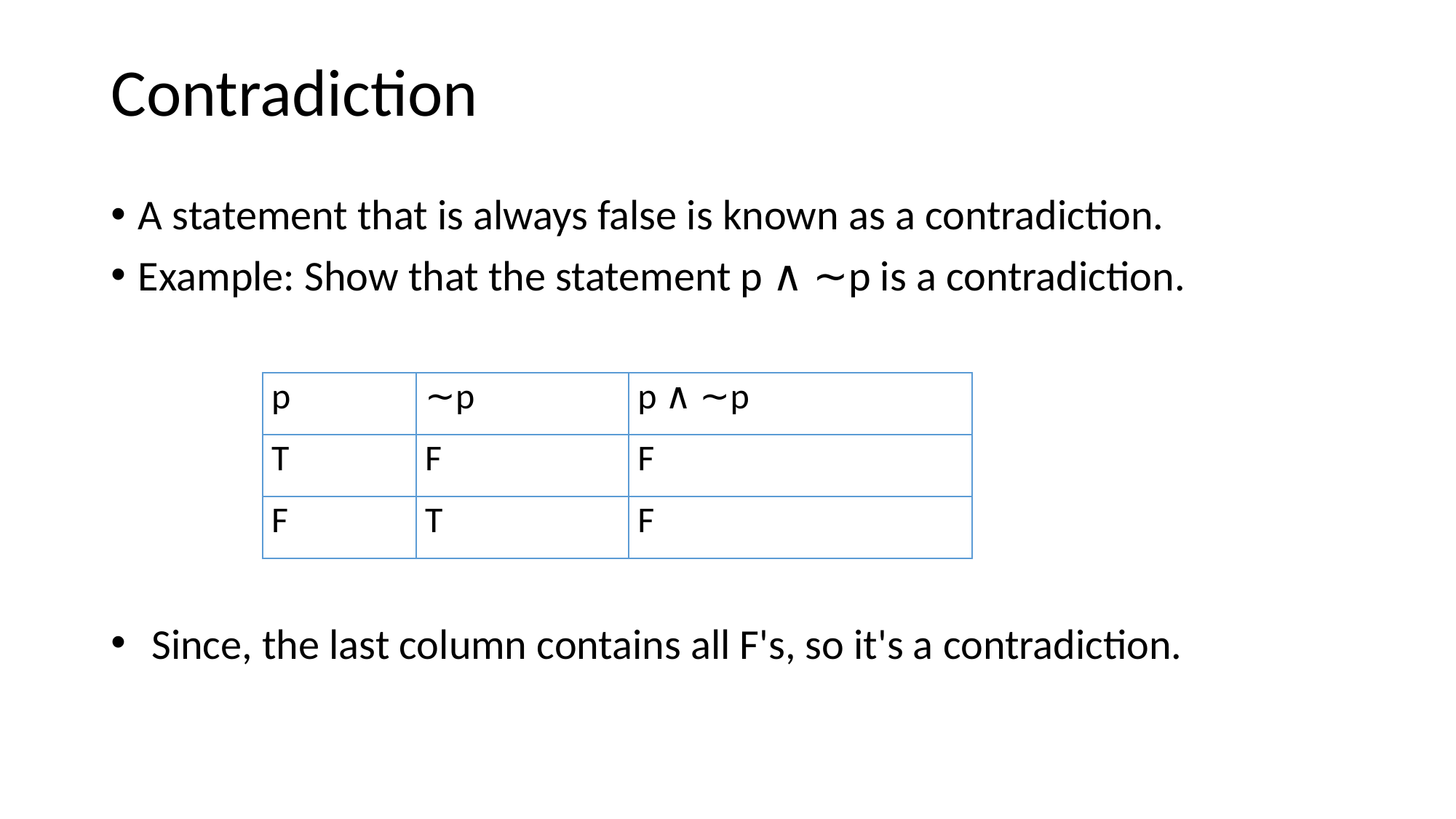

# Contradiction
A statement that is always false is known as a contradiction.
Example: Show that the statement p ∧ ∼p is a contradiction.
| p | ∼p | p ∧ ∼p |
| --- | --- | --- |
| T | F | F |
| F | T | F |
Since, the last column contains all F's, so it's a contradiction.